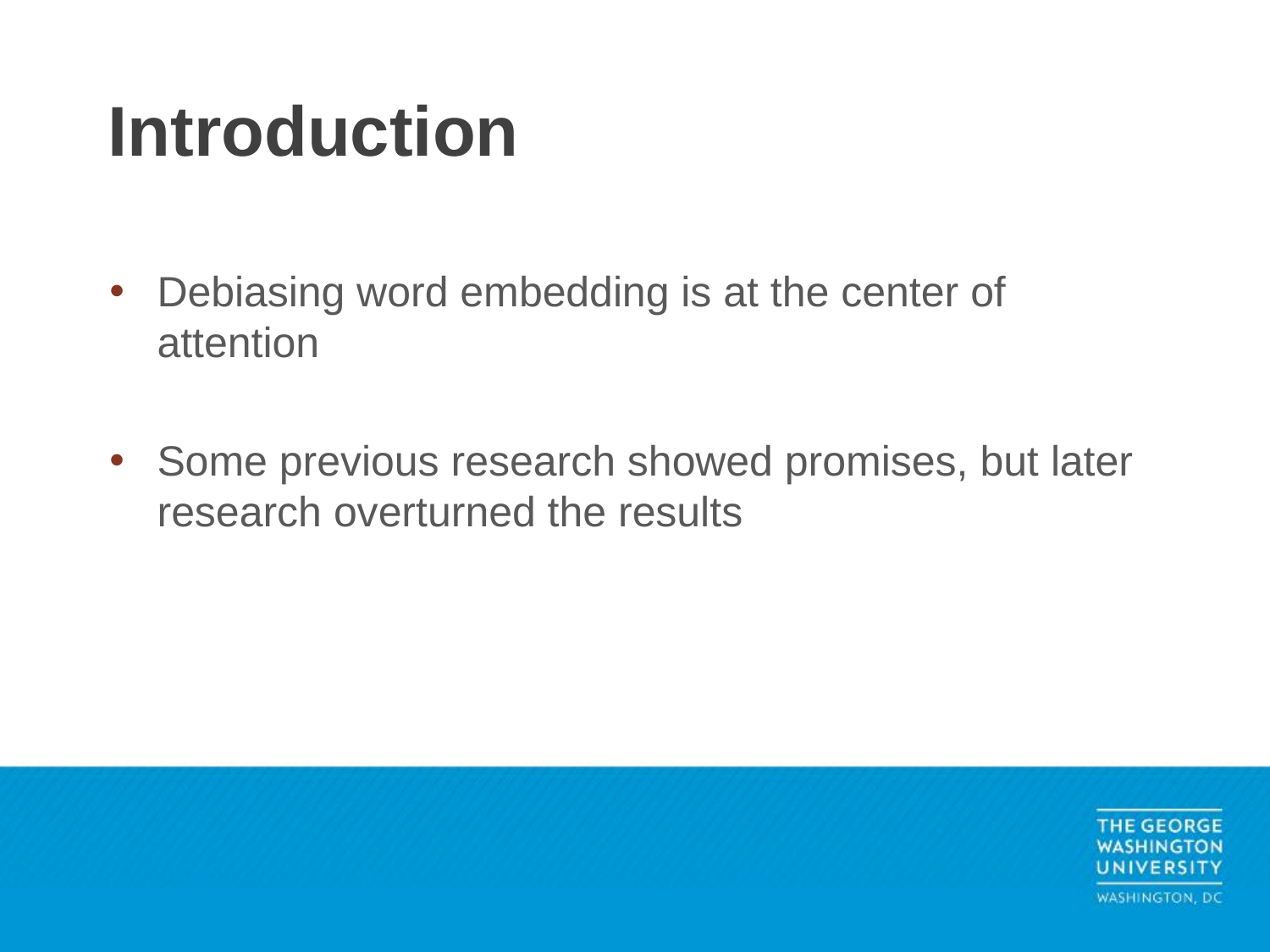

# Introduction
Debiasing word embedding is at the center of attention

Some previous research showed promises, but later research overturned the results